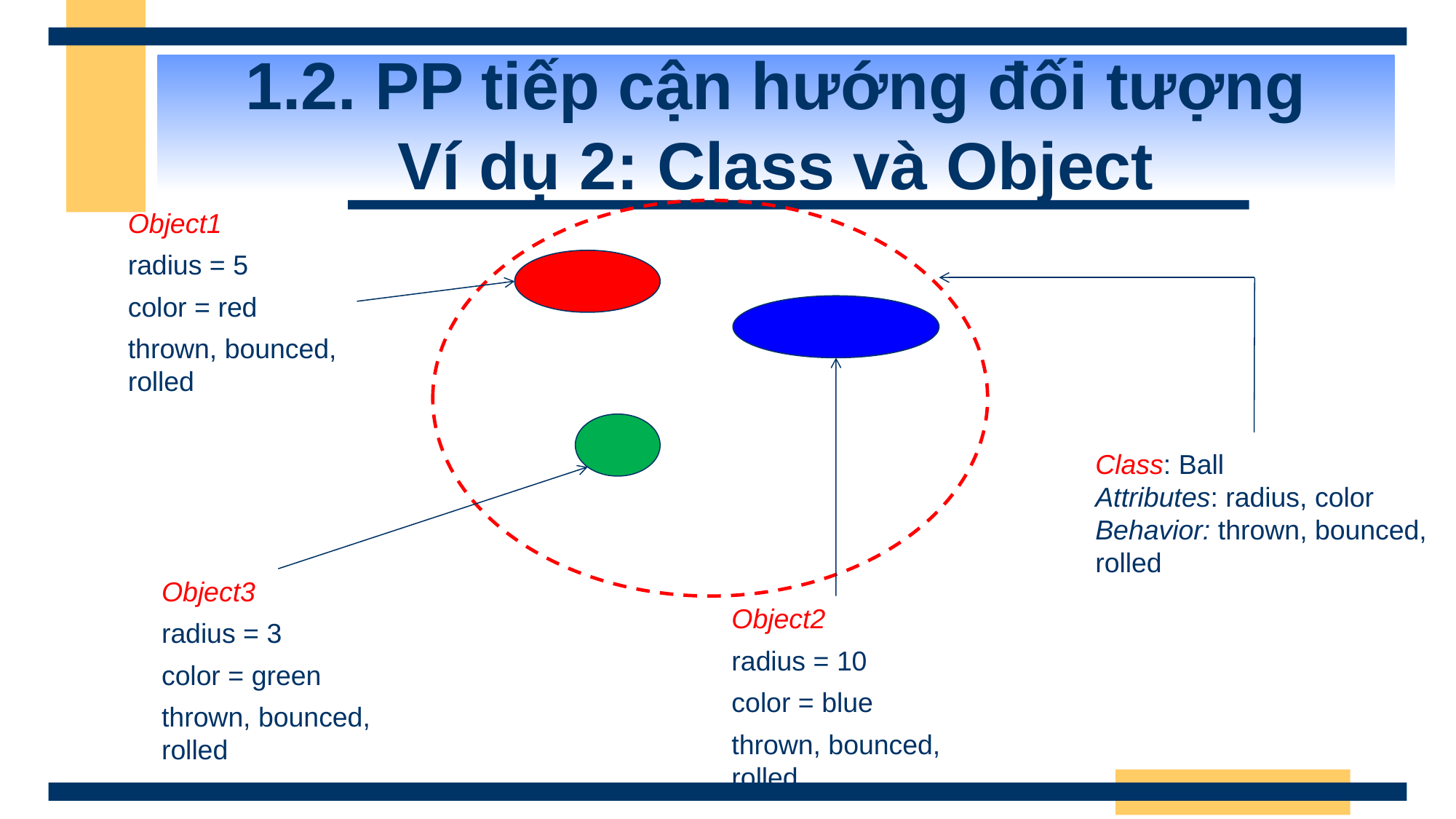

# 1.2. PP tiếp cận hướng đối tượng Ví dụ 2: Class và Object

Object1
radius = 5
color = red
thrown, bounced, rolled

Class: Ball
Attributes: radius, color
Behavior: thrown, bounced, rolled
Object3
radius = 3
color = green
thrown, bounced, rolled
Object2
radius = 10
color = blue
thrown, bounced, rolled